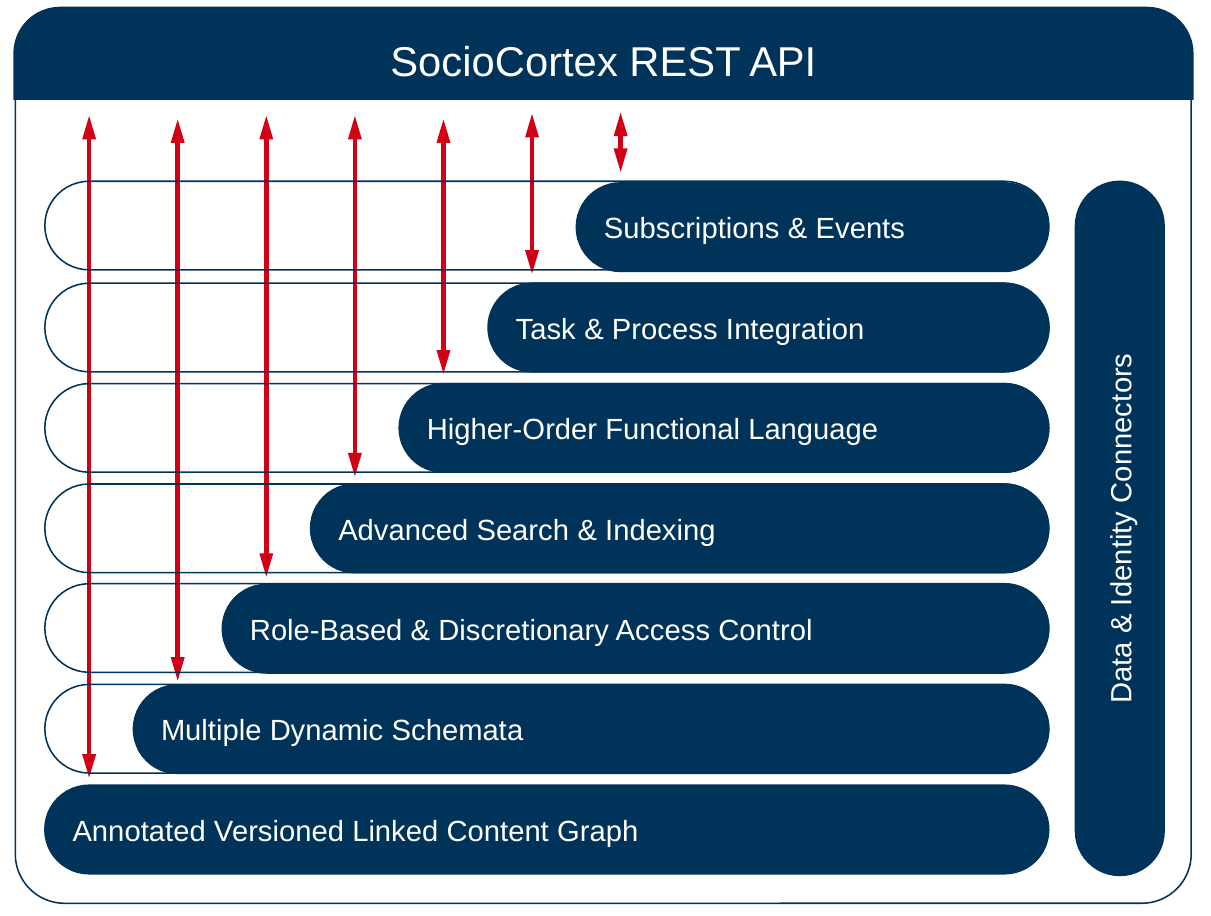

SocioCortex REST API

Subscriptions & Events

Task & Process Integration

Higher-Order Functional Language
Data & Identity Connectors

Advanced Search & Indexing

Role-Based & Discretionary Access Control

Multiple Dynamic Schemata
Annotated Versioned Linked Content Graph